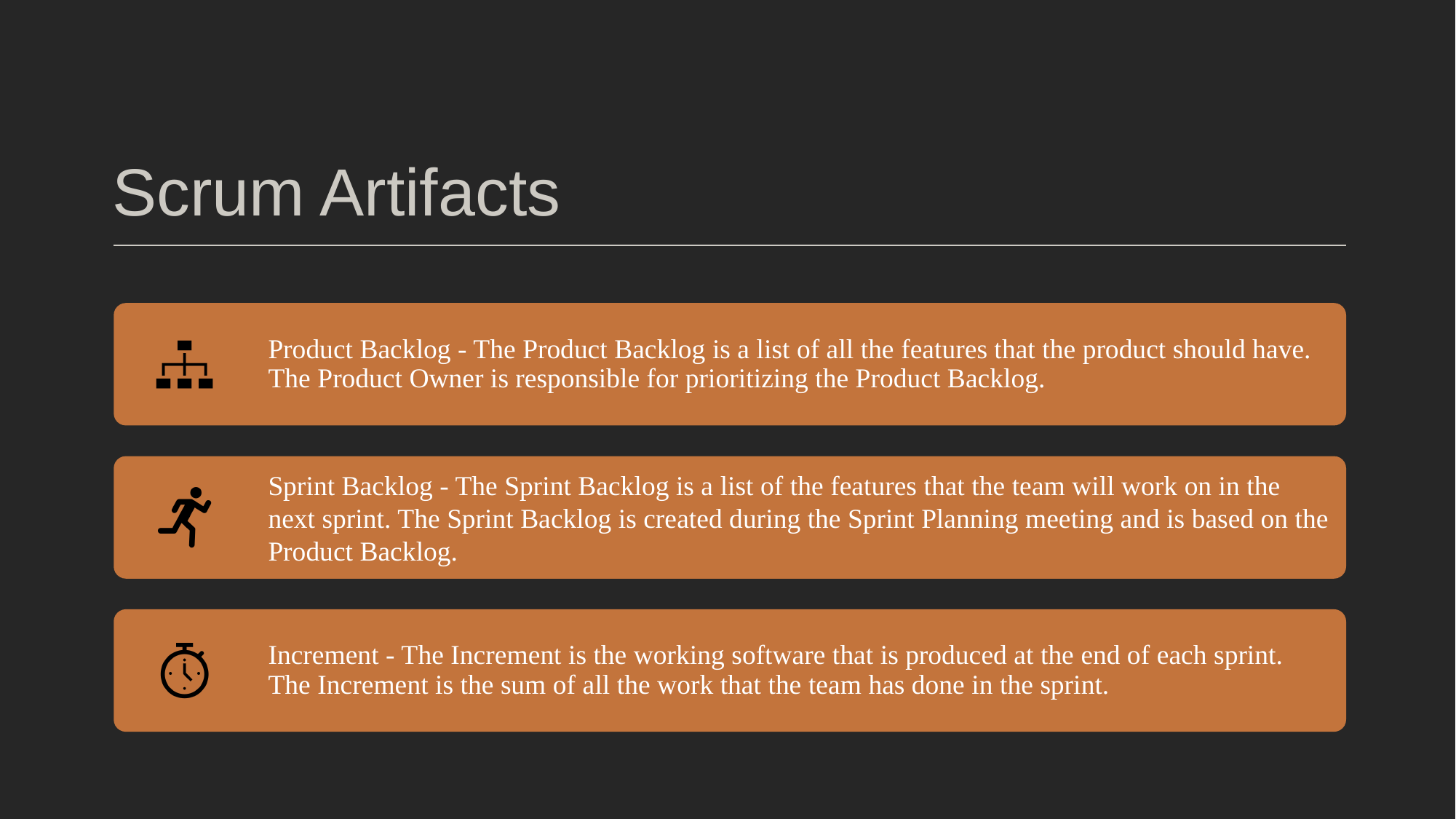

# Scrum Artifacts
Product Backlog - The Product Backlog is a list of all the features that the product should have. The Product Owner is responsible for prioritizing the Product Backlog.
Sprint Backlog - The Sprint Backlog is a list of the features that the team will work on in the next sprint. The Sprint Backlog is created during the Sprint Planning meeting and is based on the Product Backlog.
Increment - The Increment is the working software that is produced at the end of each sprint. The Increment is the sum of all the work that the team has done in the sprint.